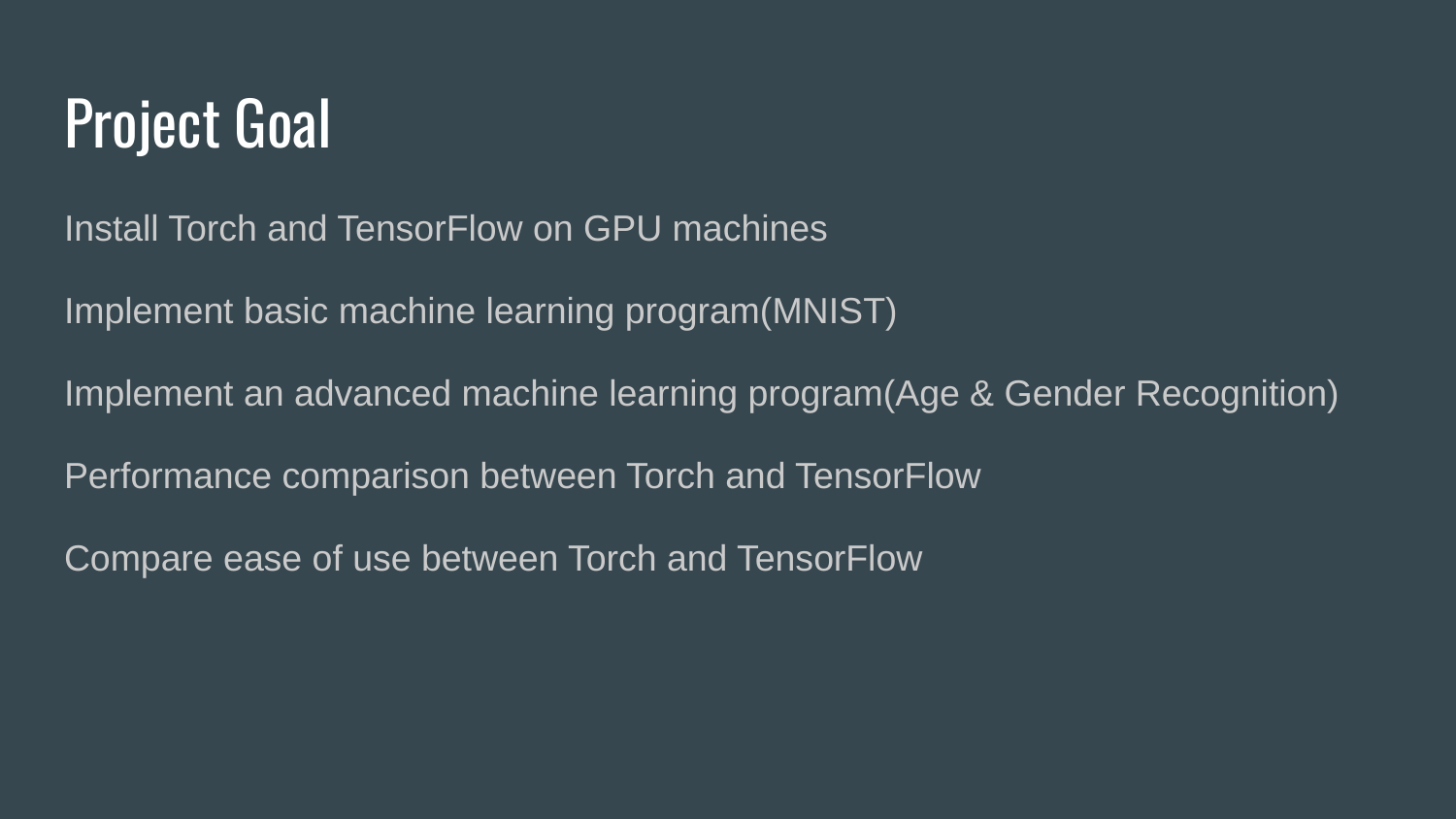

# Project Goal
Install Torch and TensorFlow on GPU machines
Implement basic machine learning program(MNIST)
Implement an advanced machine learning program(Age & Gender Recognition)
Performance comparison between Torch and TensorFlow
Compare ease of use between Torch and TensorFlow